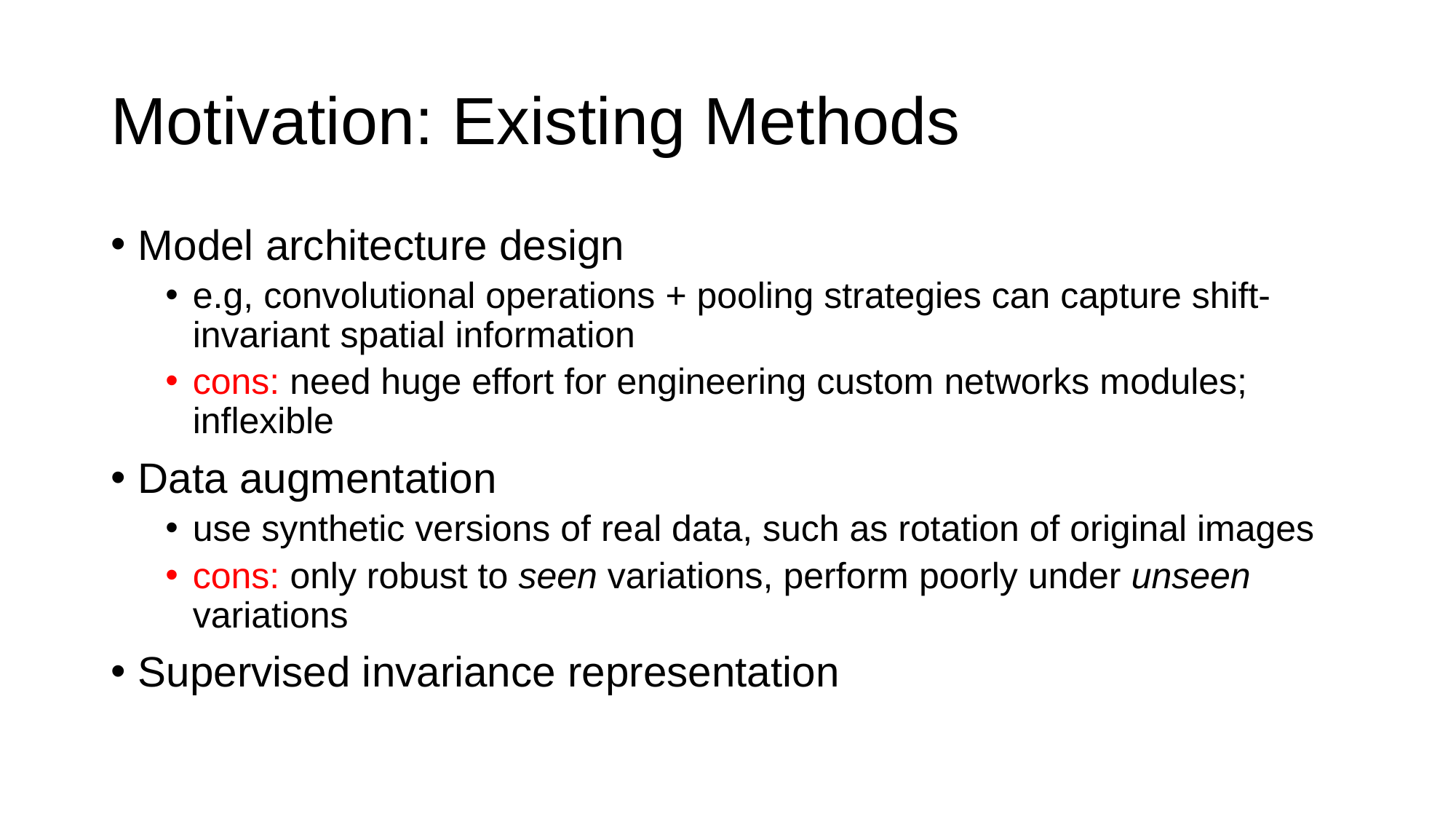

# Motivation: Existing Methods
Model architecture design
e.g, convolutional operations + pooling strategies can capture shift-invariant spatial information
cons: need huge effort for engineering custom networks modules; inflexible
Data augmentation
use synthetic versions of real data, such as rotation of original images
cons: only robust to seen variations, perform poorly under unseen variations
Supervised invariance representation